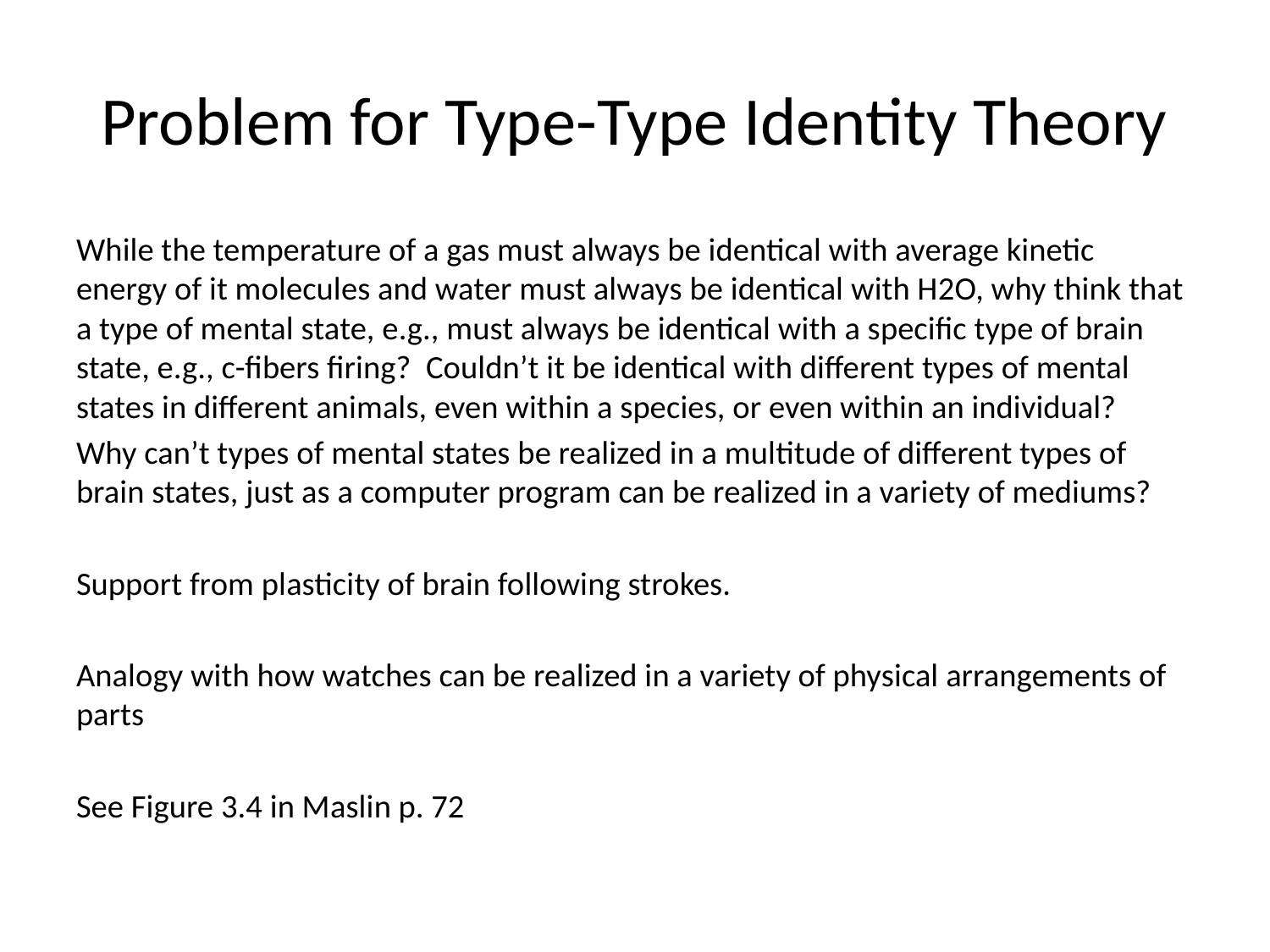

# Problem for Type-Type Identity Theory
While the temperature of a gas must always be identical with average kinetic energy of it molecules and water must always be identical with H2O, why think that a type of mental state, e.g., must always be identical with a specific type of brain state, e.g., c-fibers firing?  Couldn’t it be identical with different types of mental states in different animals, even within a species, or even within an individual?
Why can’t types of mental states be realized in a multitude of different types of brain states, just as a computer program can be realized in a variety of mediums?

Support from plasticity of brain following strokes.

Analogy with how watches can be realized in a variety of physical arrangements of parts

See Figure 3.4 in Maslin p. 72